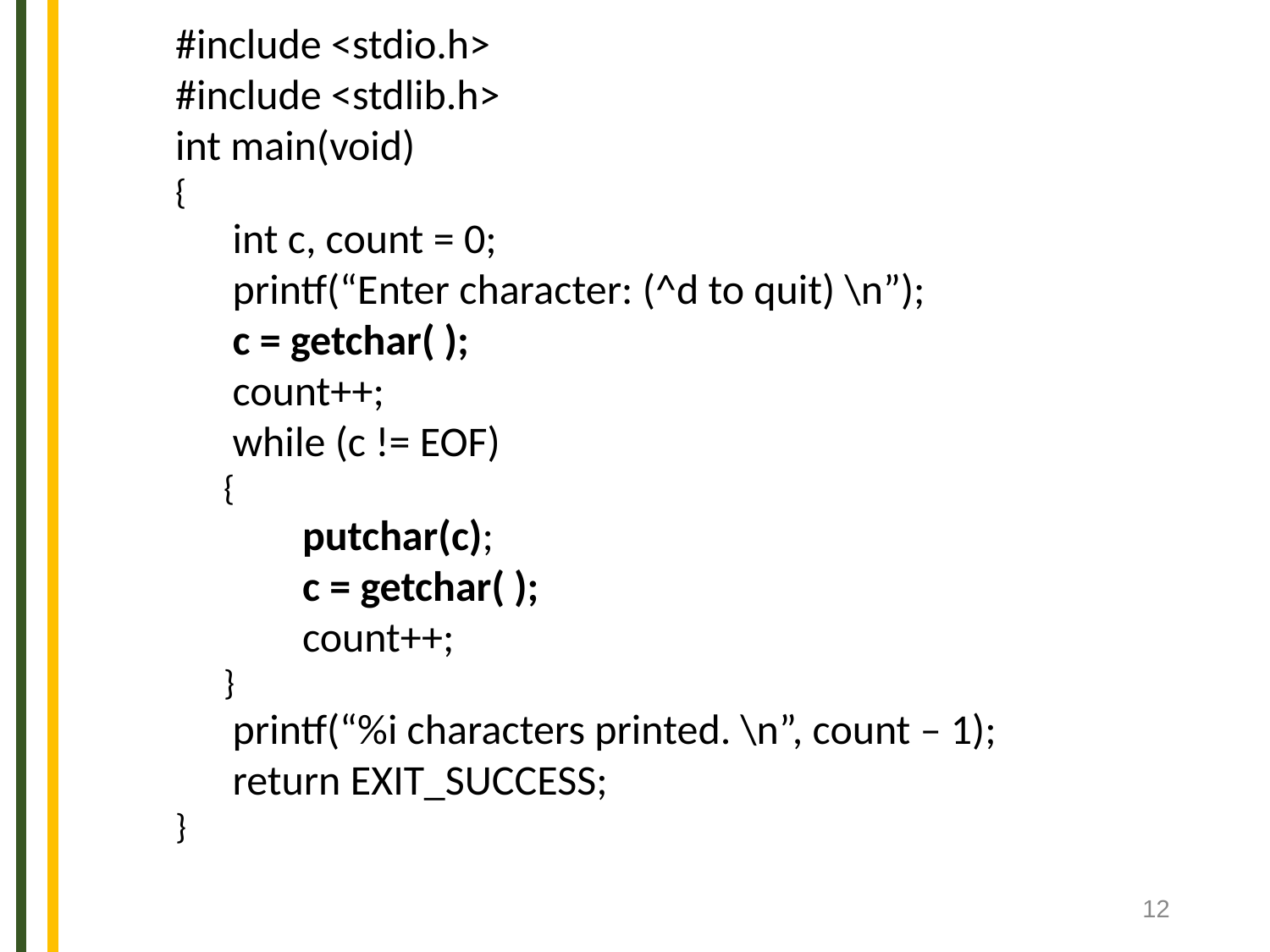

#include <stdio.h>
#include <stdlib.h>
int main(void)
{
      int c, count = 0;
      printf(“Enter character: (^d to quit) \n”);
      c = getchar( );
      count++;
      while (c != EOF)
      {
      	putchar(c);
	c = getchar( );
	count++;
      }
      printf(“%i characters printed. \n”, count – 1);
      return EXIT_SUCCESS;
}
12